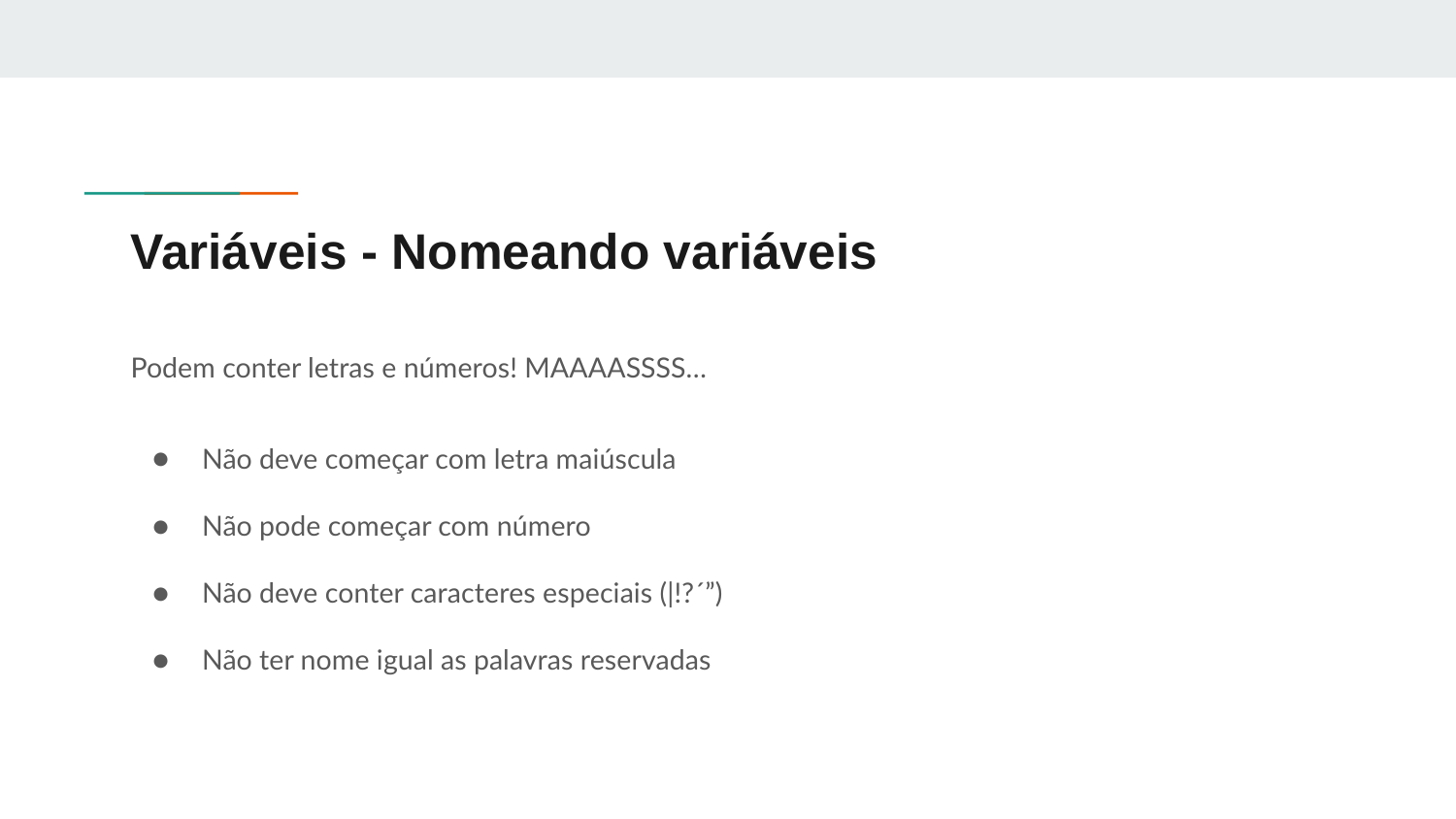

# Variáveis - Nomeando variáveis
Podem conter letras e números! MAAAASSSS…
Não deve começar com letra maiúscula
Não pode começar com número
Não deve conter caracteres especiais (|!?´”)
Não ter nome igual as palavras reservadas